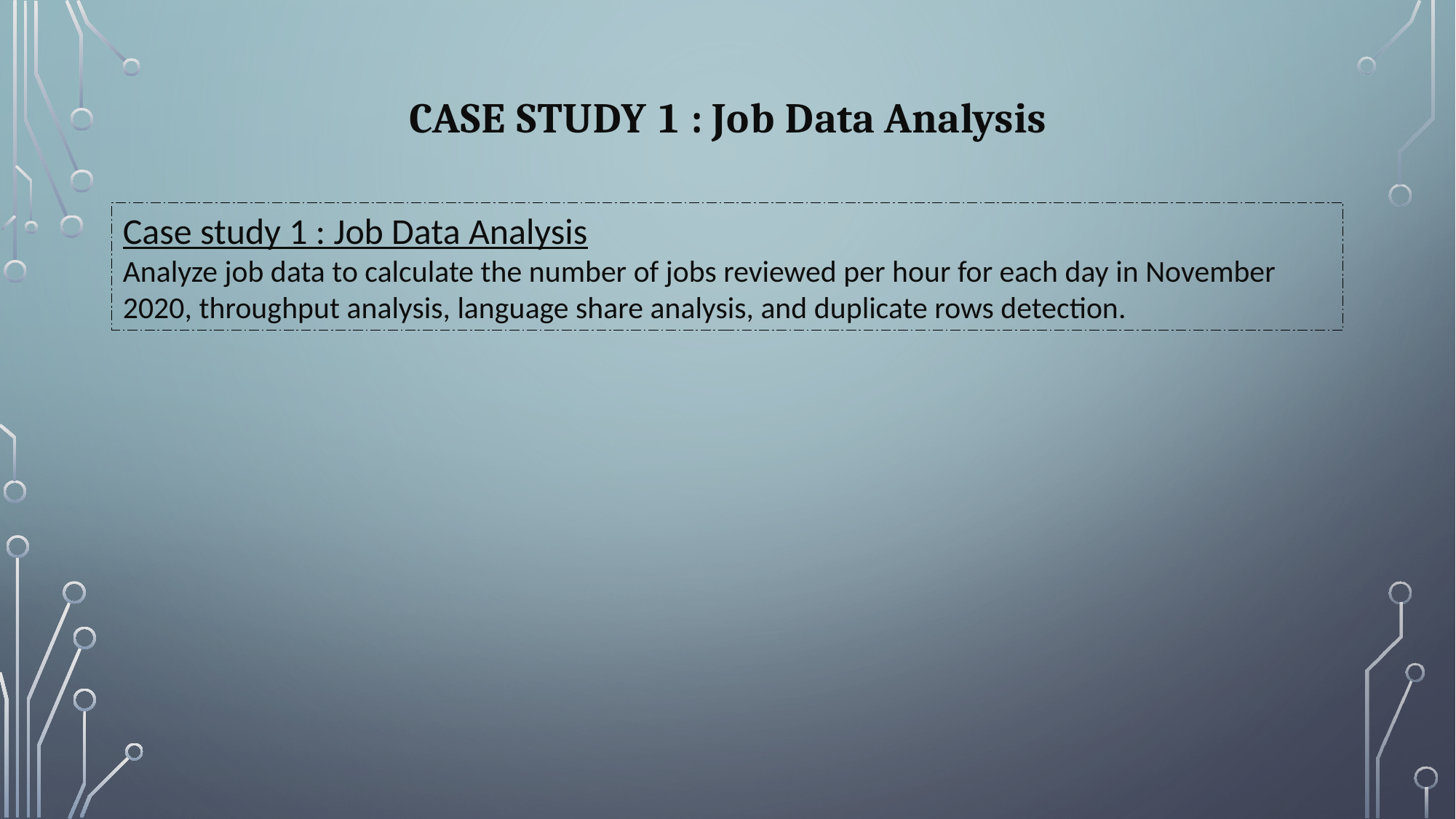

CASE STUDY 1 : Job Data Analysis
Case study 1 : Job Data Analysis
Analyze job data to calculate the number of jobs reviewed per hour for each day in November 2020, throughput analysis, language share analysis, and duplicate rows detection.